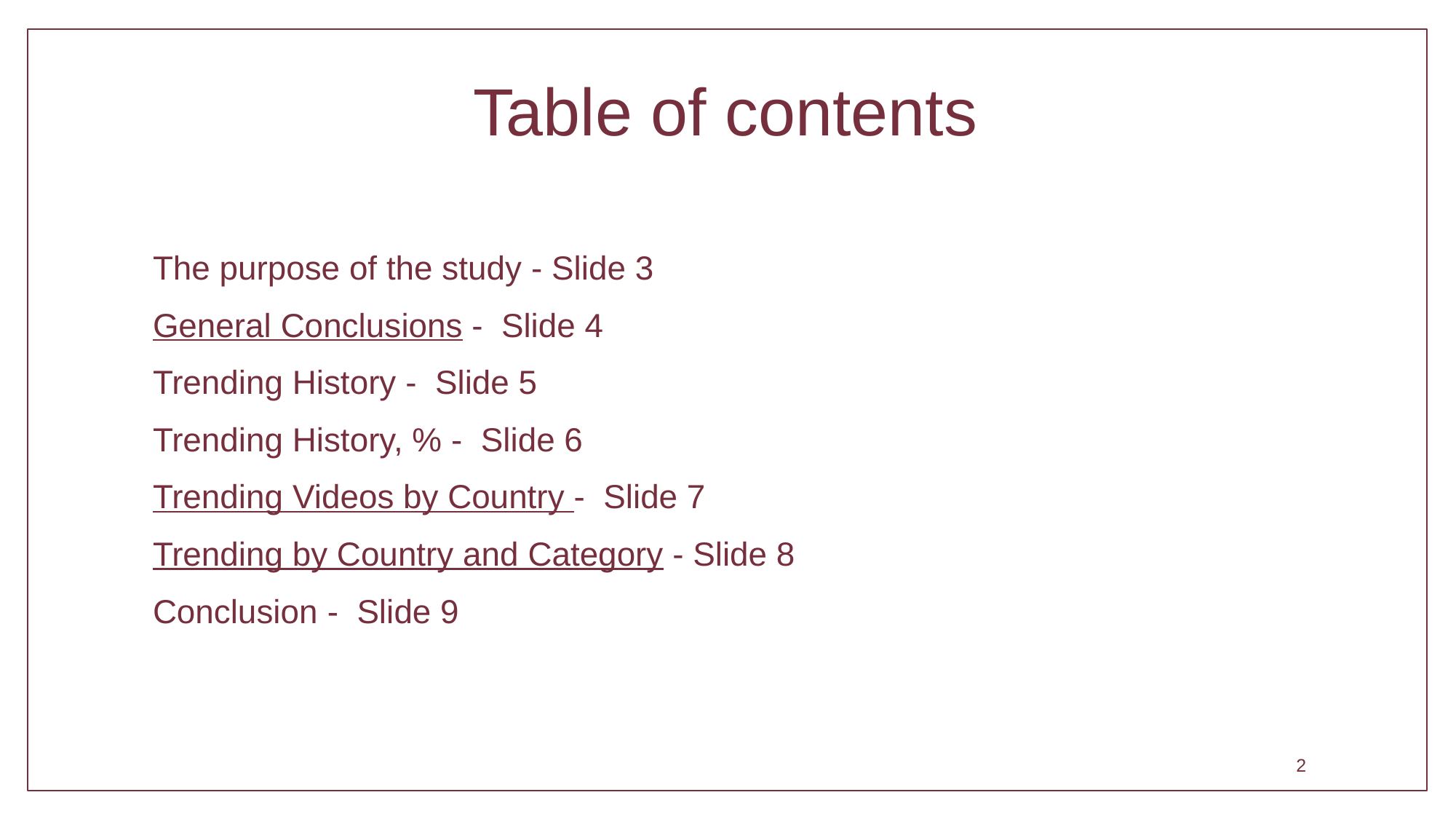

# Table of contents
The purpose of the study - Slide 3
General Conclusions -  Slide 4
Trending History -  Slide 5
Trending History, % -  Slide 6
Trending Videos by Country -  Slide 7
Trending by Country and Category - Slide 8
Conclusion -  Slide 9
2